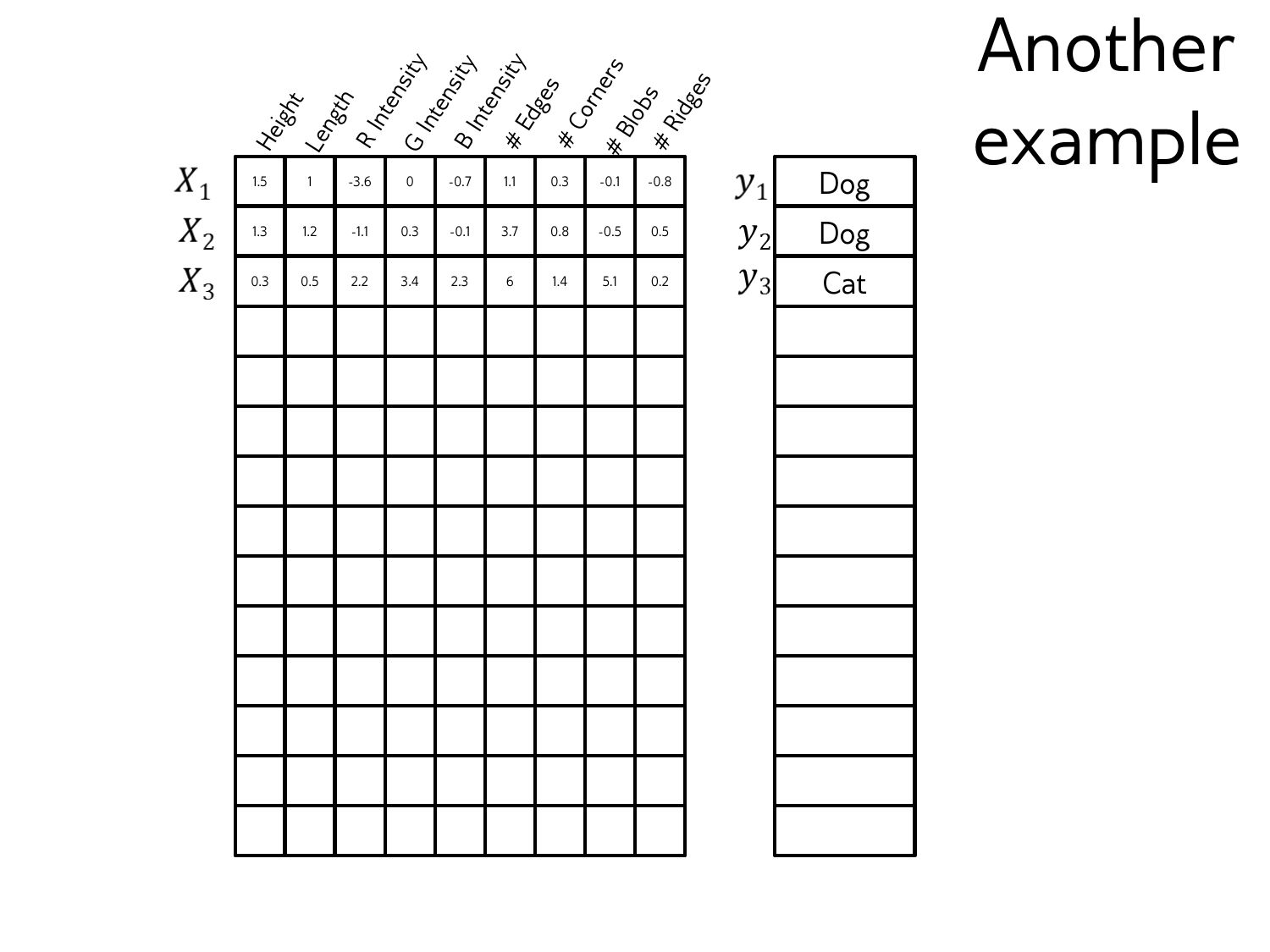

Another example
R Intensity
B Intensity
G Intensity
# Corners
# Ridges
# Edges
Height
Length
# Blobs

1.5
1
-3.6
0
-0.7
1.1
0.3
-0.1
-0.8
Dog

1.3
1.2
-1.1
0.3
-0.1
3.7
0.8
-0.5
0.5
Dog

0.3
0.5
2.2
3.4
2.3
6
1.4
5.1
0.2
Cat